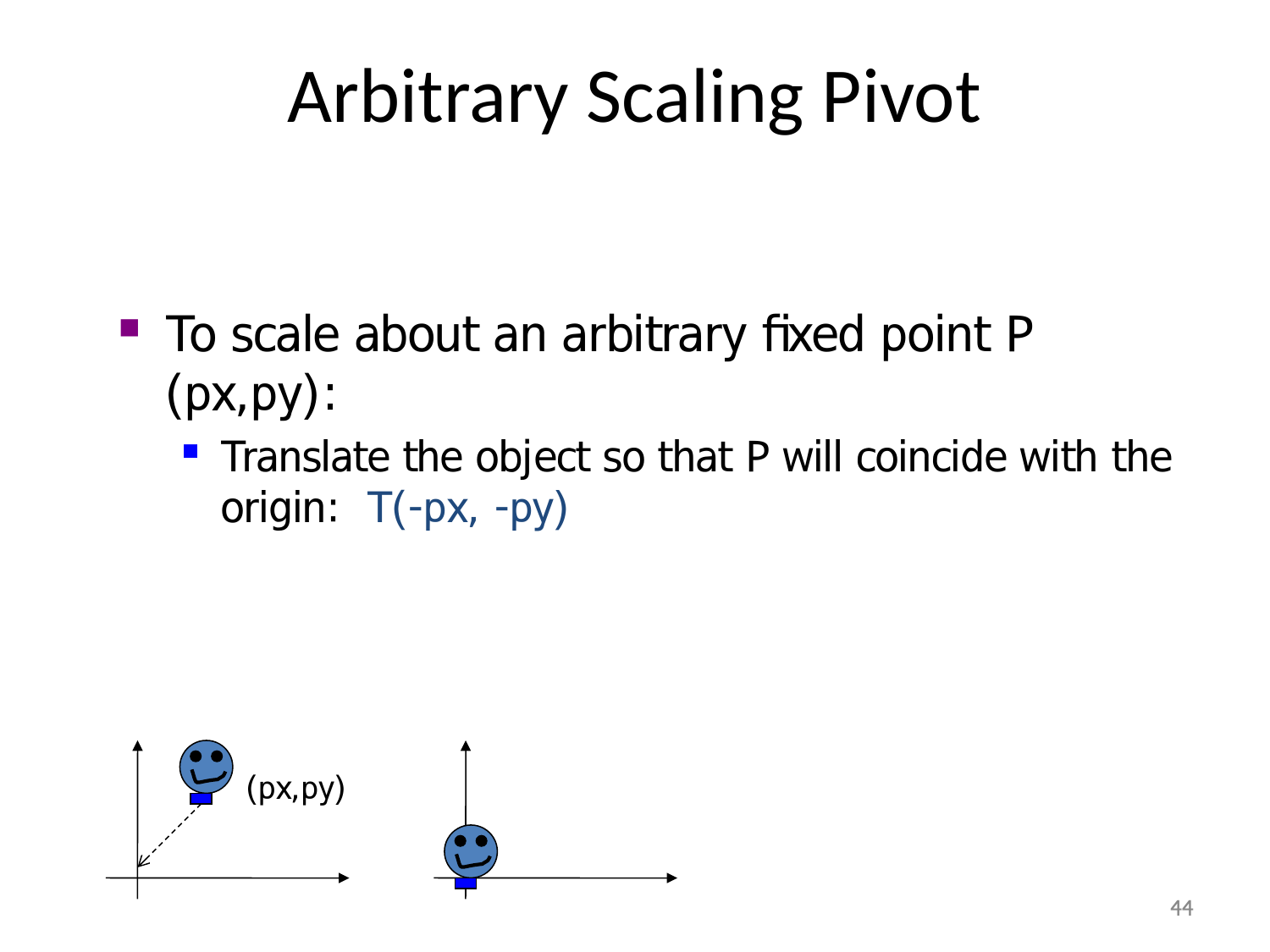

Arbitrary Scaling Pivot
To scale about an arbitrary fixed point P (px,py):
Translate the object so that P will coincide with the origin:  T(-px, -py)

(px,py)

44